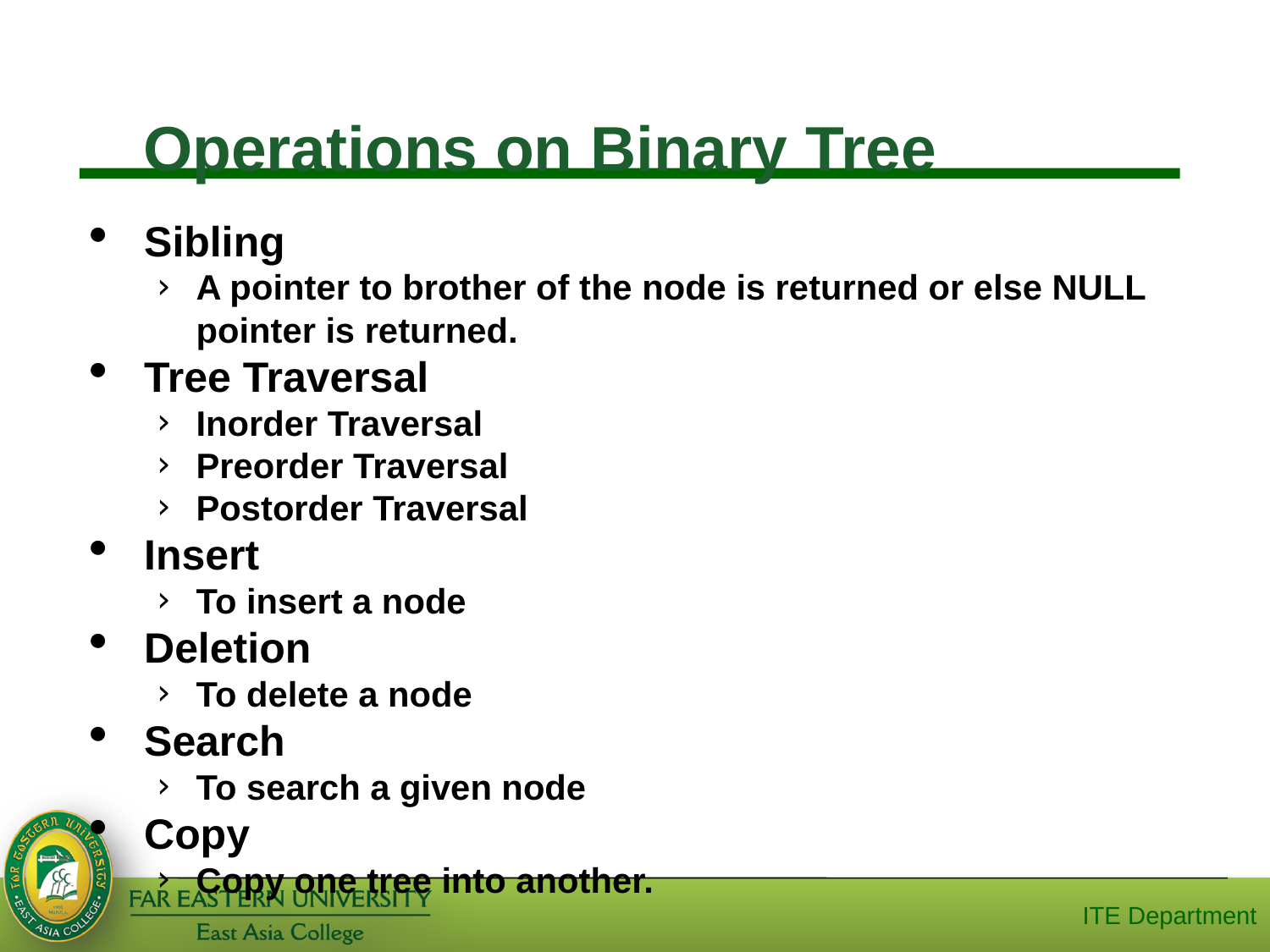

Operations on Binary Tree
Sibling
A pointer to brother of the node is returned or else NULL pointer is returned.
Tree Traversal
Inorder Traversal
Preorder Traversal
Postorder Traversal
Insert
To insert a node
Deletion
To delete a node
Search
To search a given node
Copy
Copy one tree into another.